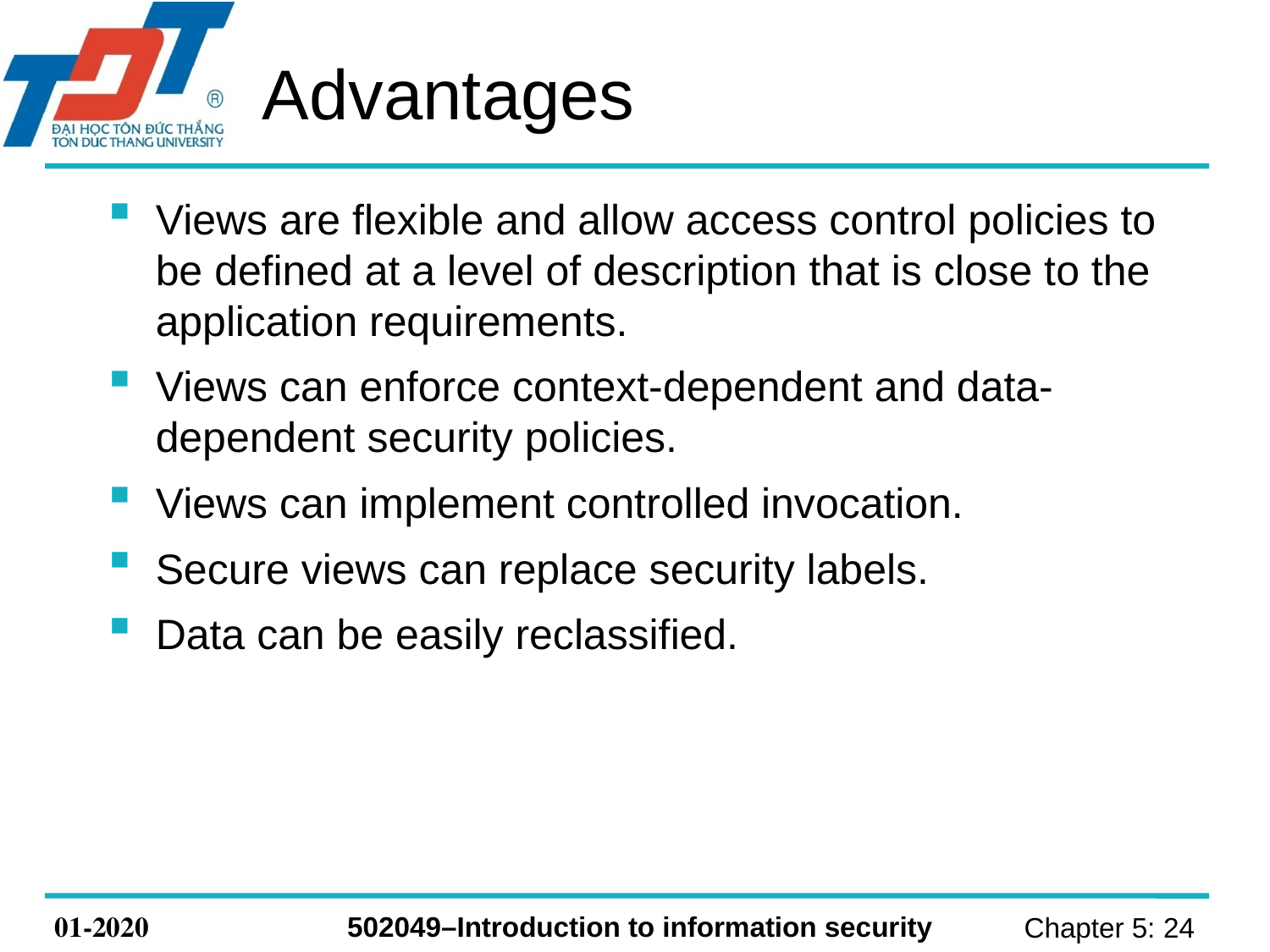

# Advantages
Views are flexible and allow access control policies to be defined at a level of description that is close to the application requirements.
Views can enforce context-dependent and data-dependent security policies.
Views can implement controlled invocation.
Secure views can replace security labels.
Data can be easily reclassified.